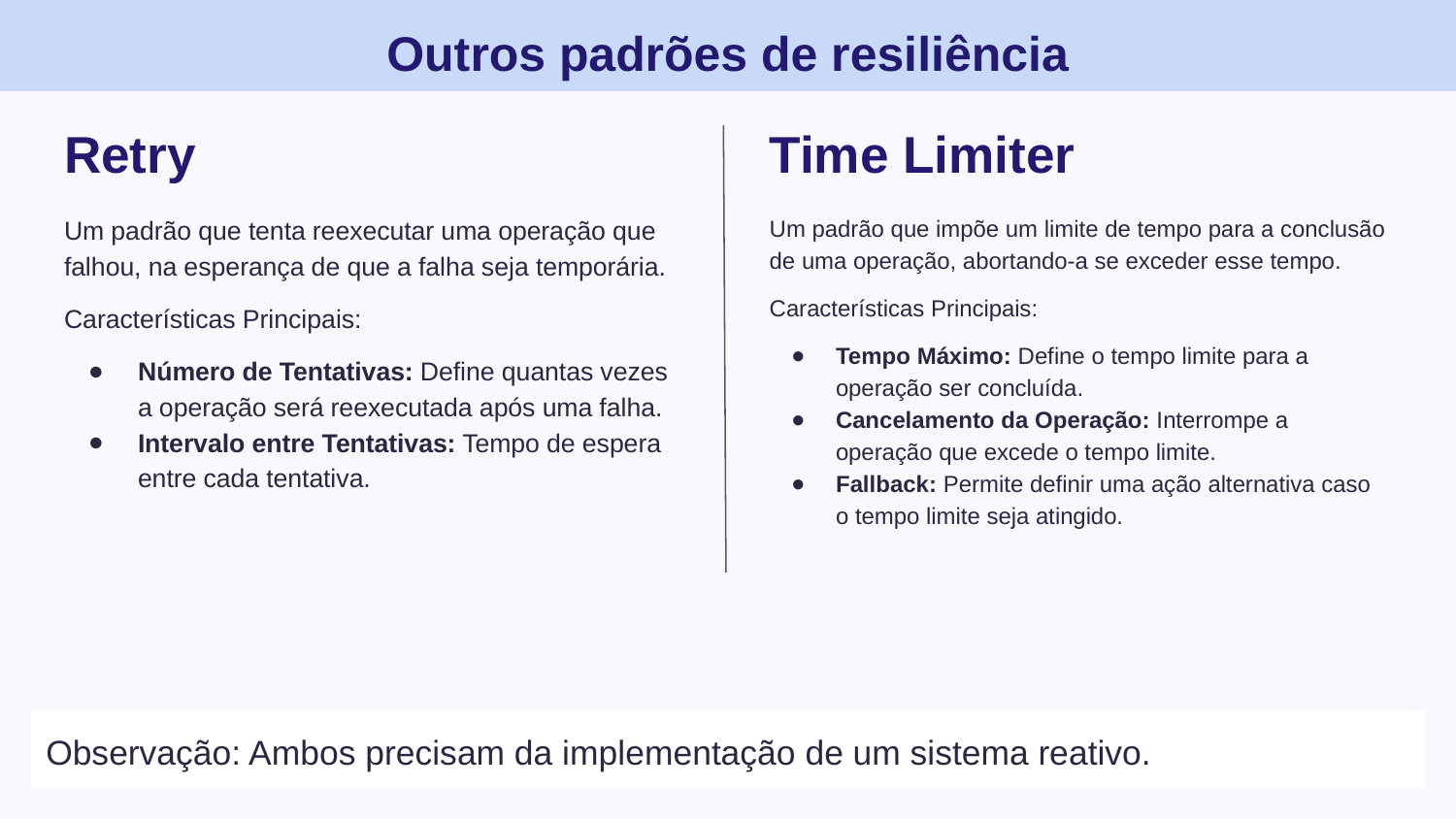

Outros padrões de resiliência
# Retry
Time Limiter
Um padrão que tenta reexecutar uma operação que falhou, na esperança de que a falha seja temporária.
Características Principais:
Número de Tentativas: Define quantas vezes a operação será reexecutada após uma falha.
Intervalo entre Tentativas: Tempo de espera entre cada tentativa.

Um padrão que impõe um limite de tempo para a conclusão de uma operação, abortando-a se exceder esse tempo.
Características Principais:
Tempo Máximo: Define o tempo limite para a operação ser concluída.
Cancelamento da Operação: Interrompe a operação que excede o tempo limite.
Fallback: Permite definir uma ação alternativa caso o tempo limite seja atingido.
Observação: Ambos precisam da implementação de um sistema reativo.